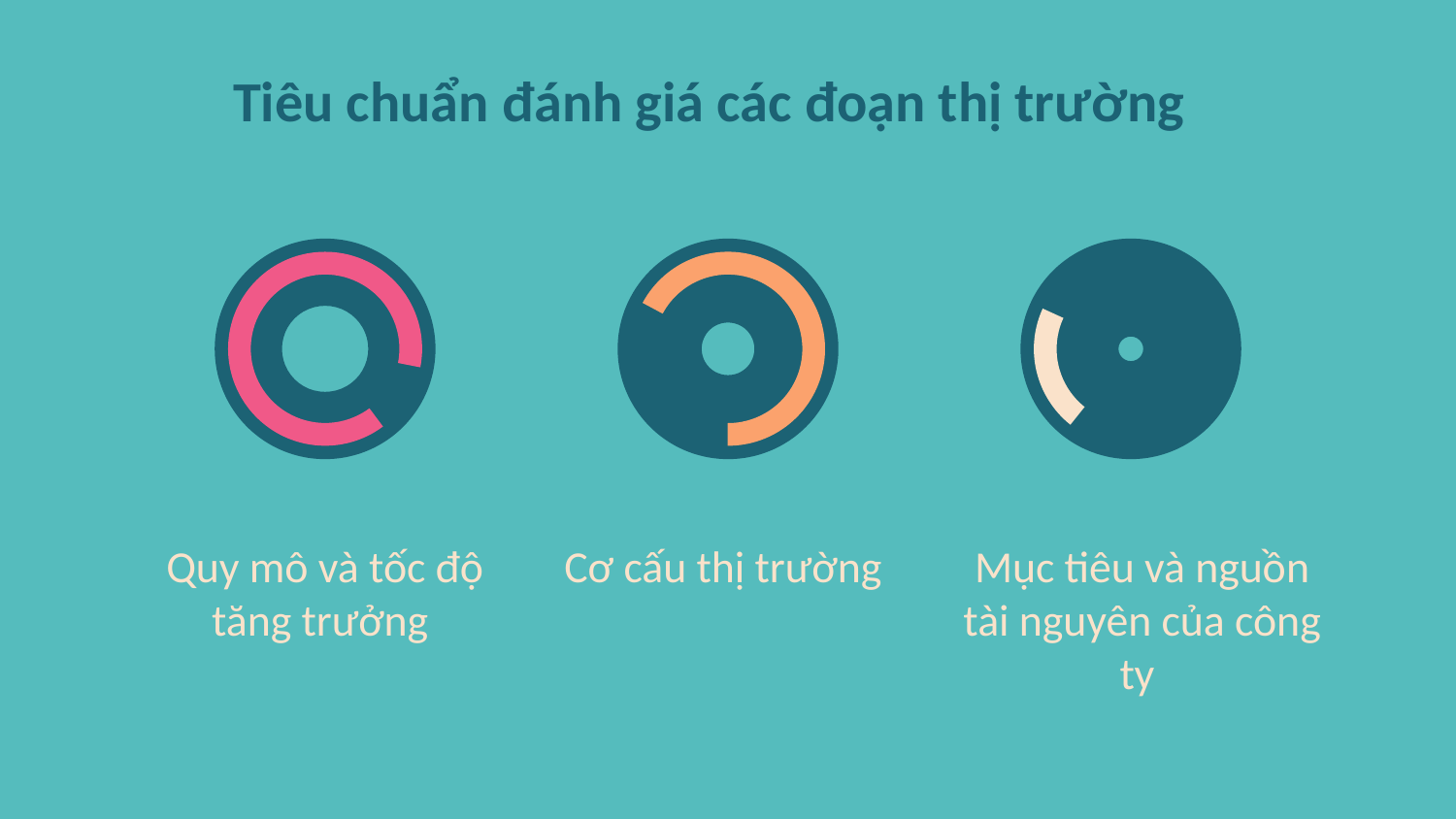

# Tiêu chuẩn đánh giá các đoạn thị trường

Quy mô và tốc độ tăng trưởng

Cơ cấu thị trường

Mục tiêu và nguồn tài nguyên của công ty